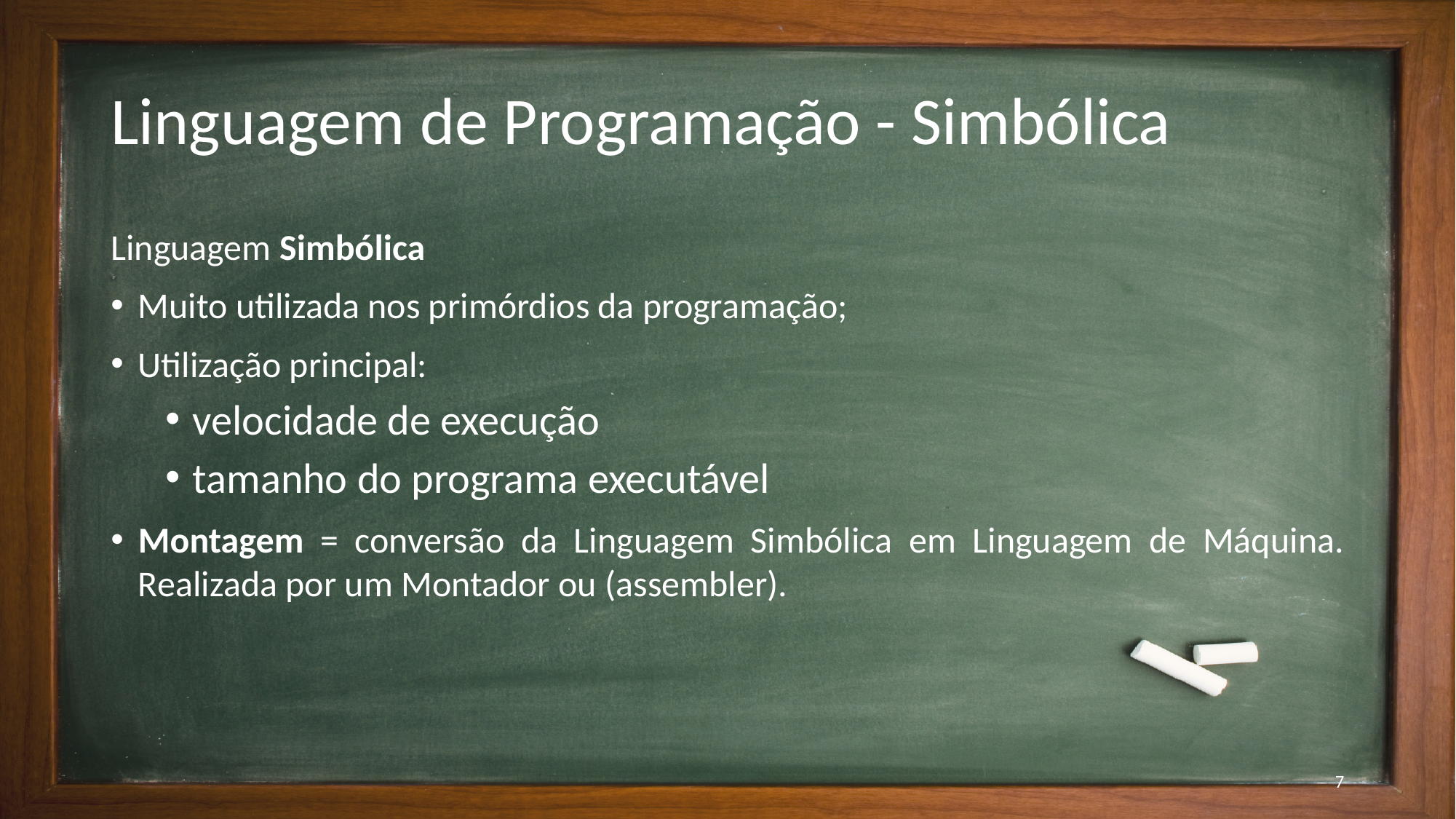

# Linguagem de Programação - Simbólica
Linguagem Simbólica
Muito utilizada nos primórdios da programação;
Utilização principal:
velocidade de execução
tamanho do programa executável
Montagem = conversão da Linguagem Simbólica em Linguagem de Máquina. Realizada por um Montador ou (assembler).
7